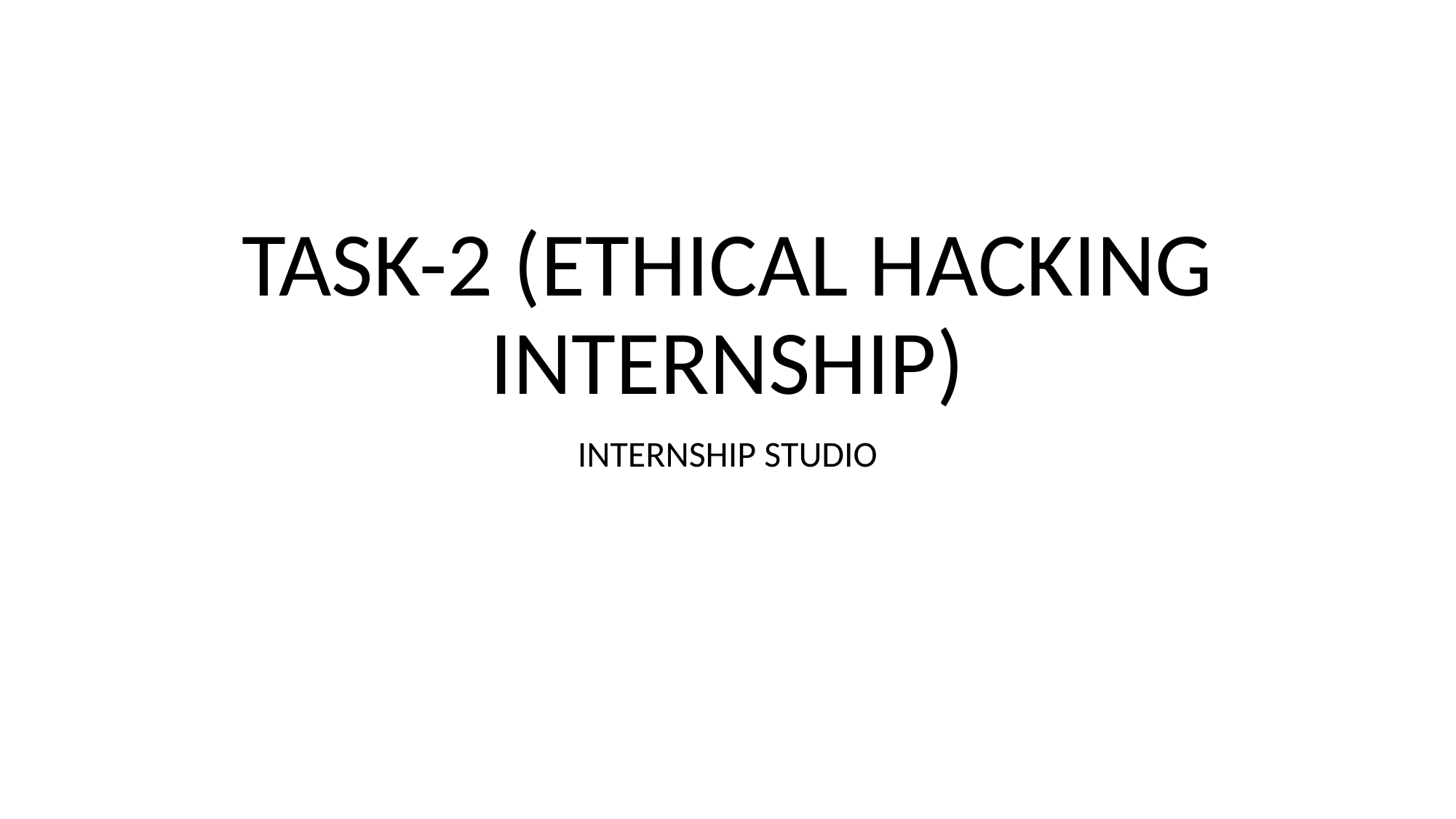

# TASK-2 (ETHICAL HACKING INTERNSHIP)
INTERNSHIP STUDIO